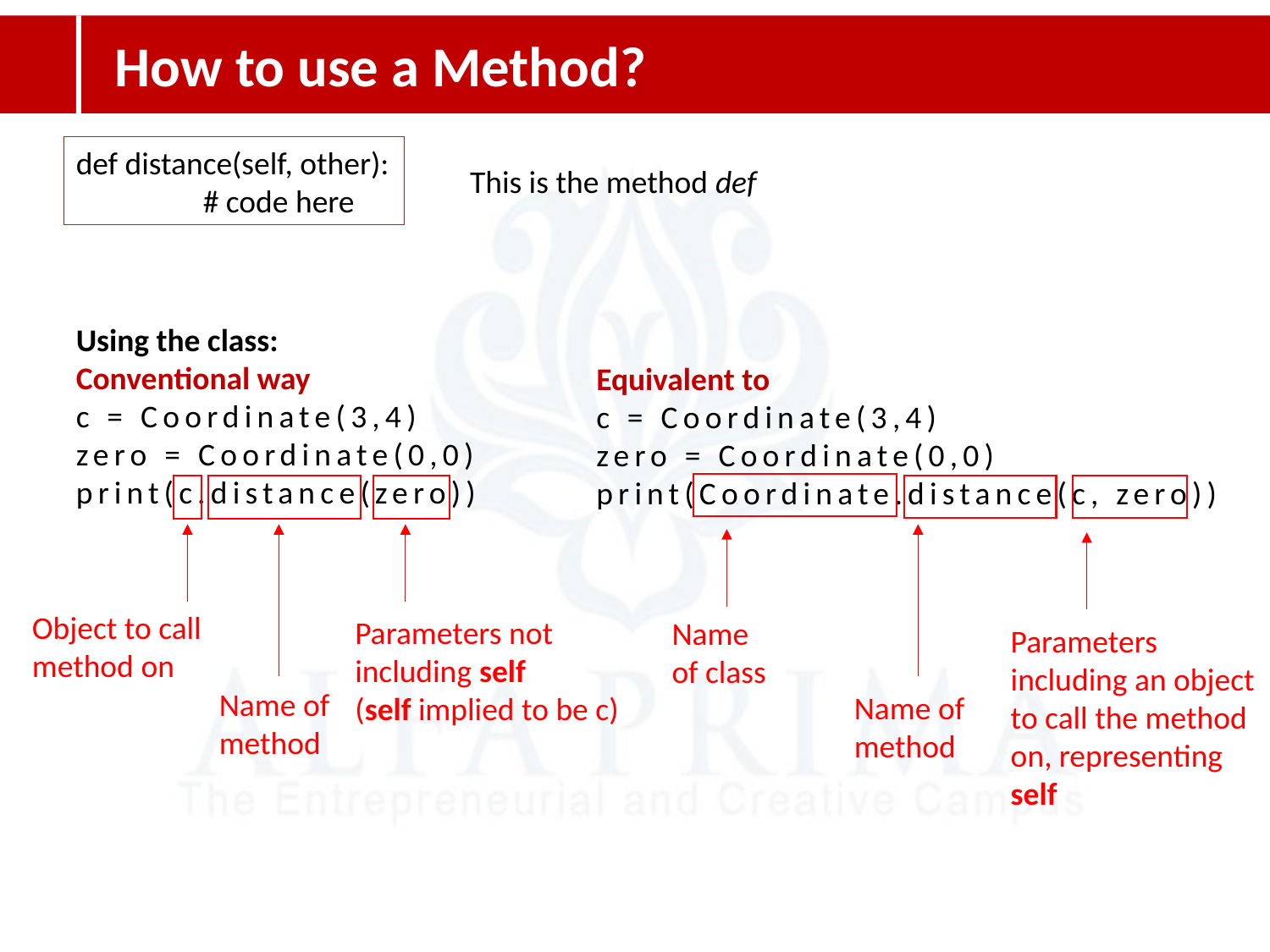

How to use a Method?
def distance(self, other):
	# code here
This is the method def
Using the class:
Conventional way
c = Coordinate(3,4)
zero = Coordinate(0,0)
print(c.distance(zero))
Equivalent to
c = Coordinate(3,4)
zero = Coordinate(0,0) print(Coordinate.distance(c, zero))

Object to call method on
Parameters not including self
(self implied to be c)
Name of class
Parameters including an object to call the method on, representing self
Name of method
Name of method